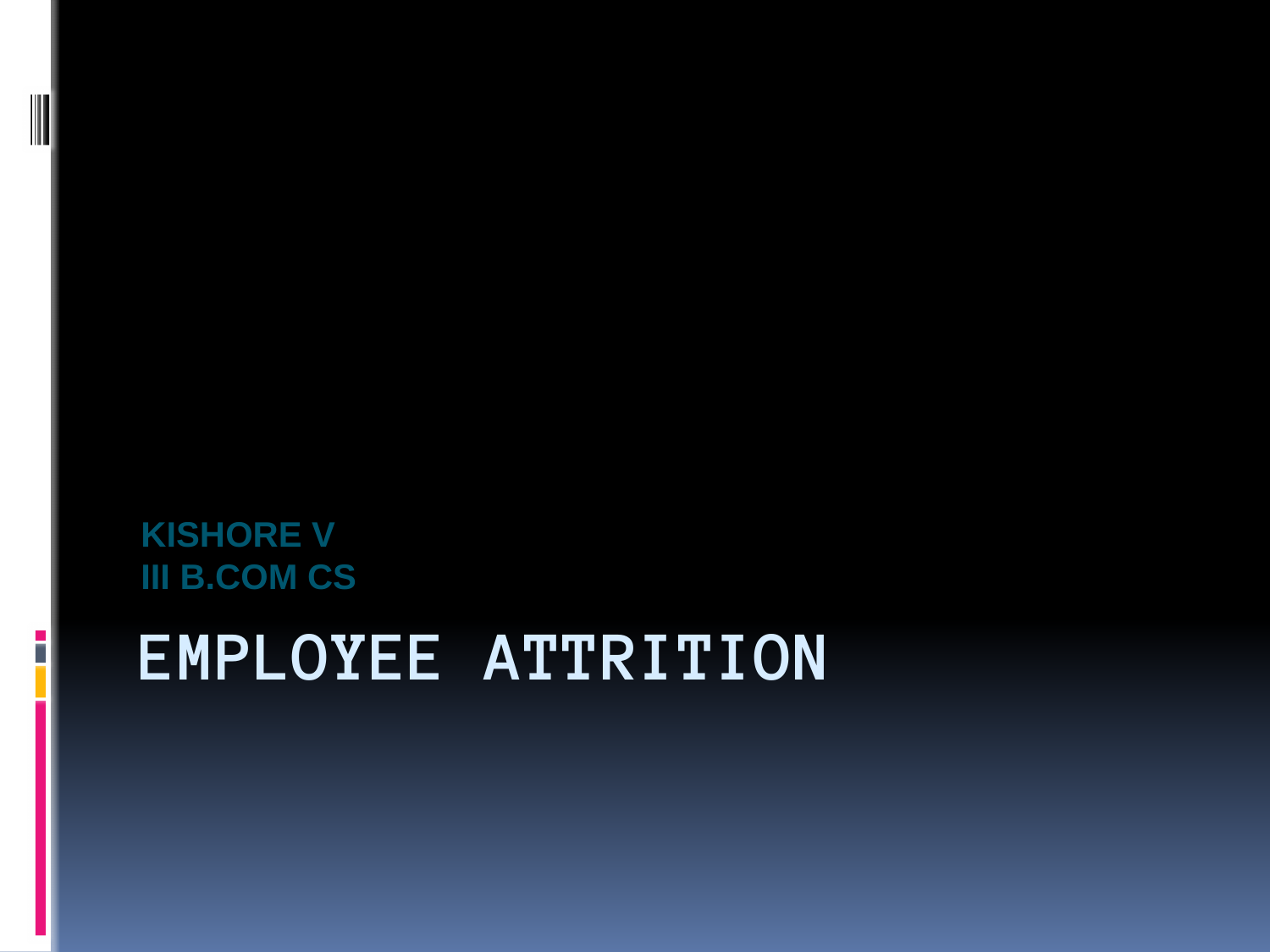

KISHORE V
III B.COM CS
# EMPLOYEE ATTRITION